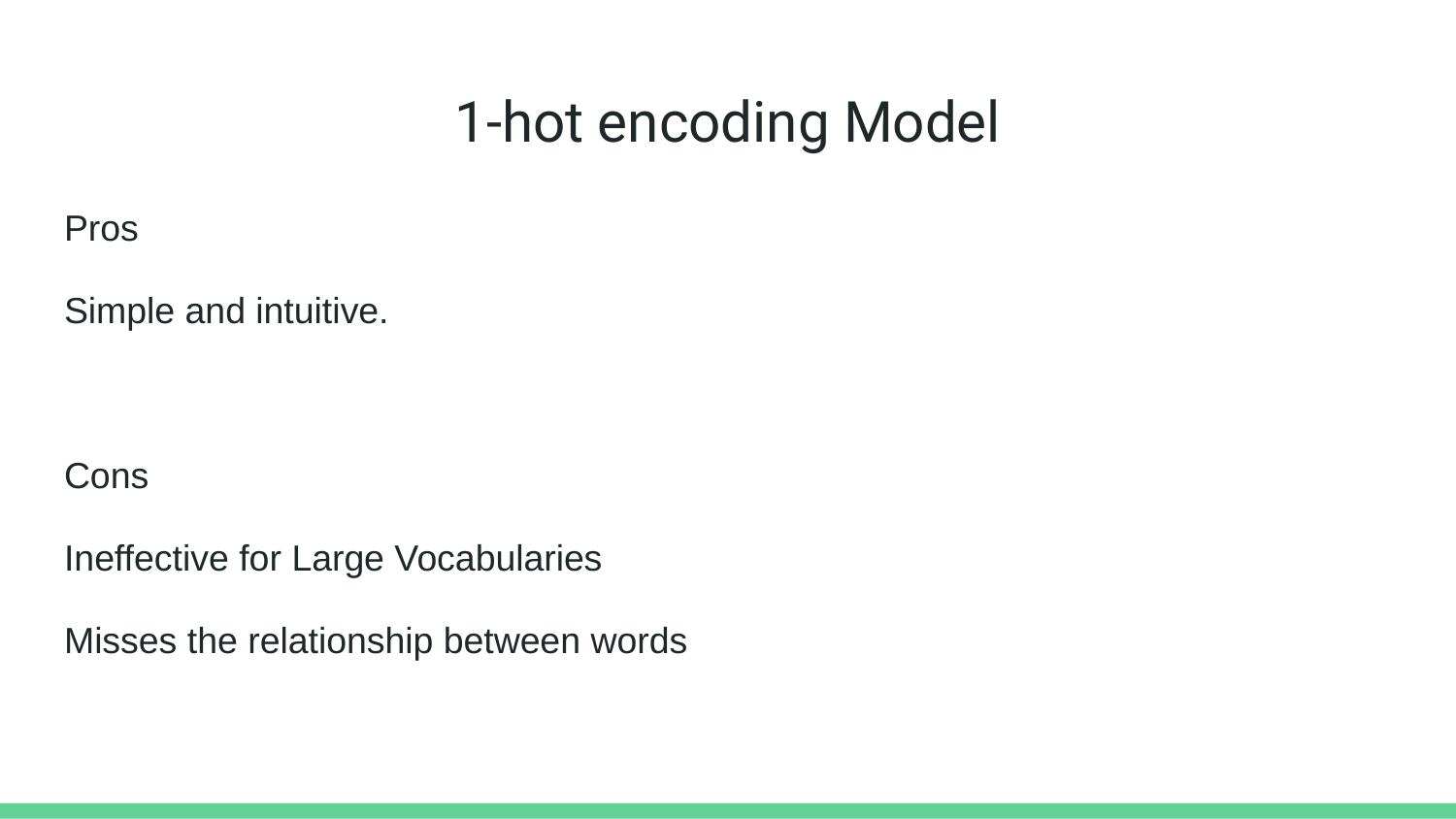

# 1-hot encoding Model
Pros
Simple and intuitive.

Cons
Ineffective for Large Vocabularies
Misses the relationship between words